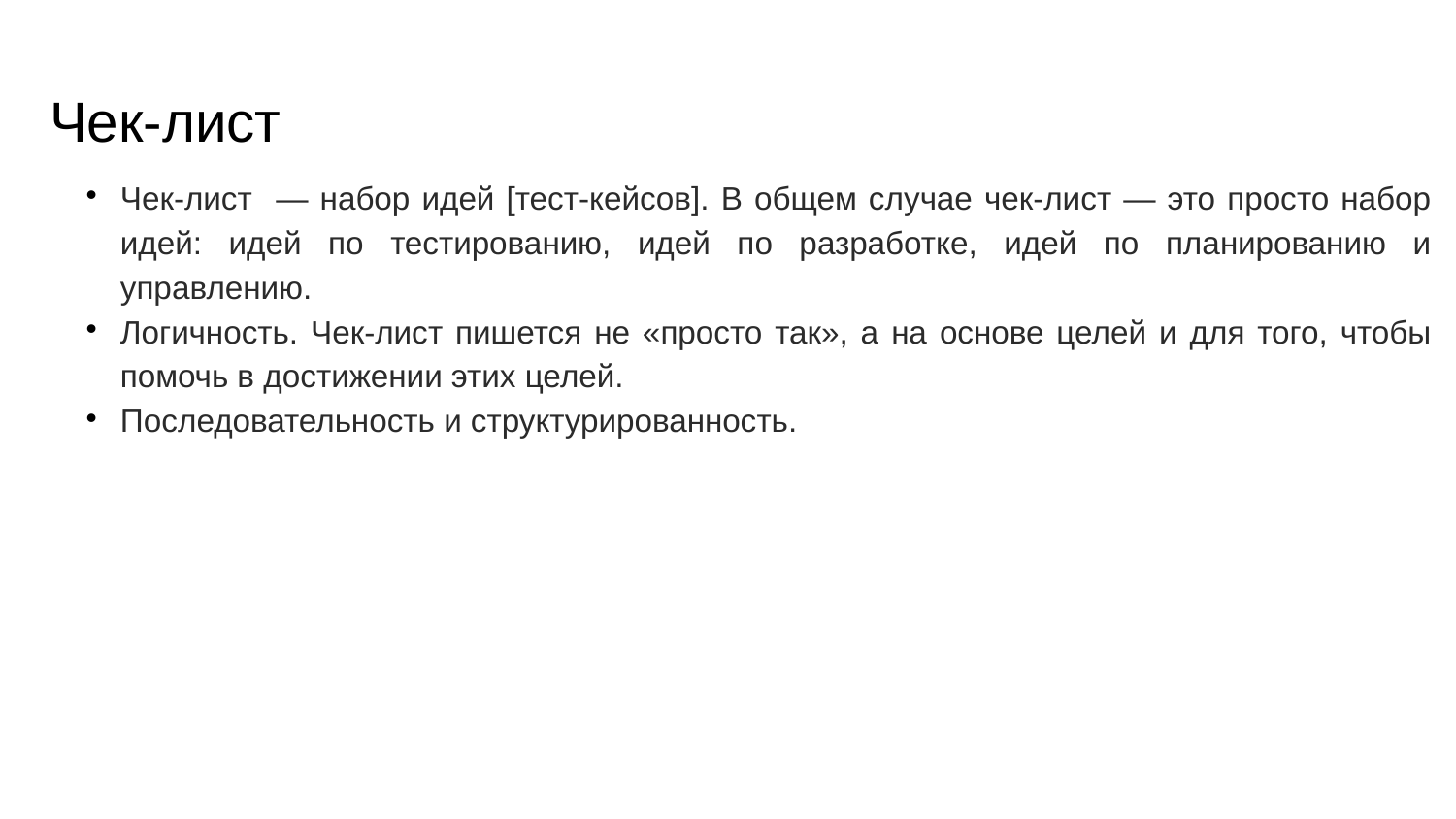

Чек-лист
Чек-лист  — набор идей [тест-кейсов]. В общем случае чек-лист — это просто набор идей: идей по тестированию, идей по разработке, идей по планированию и управлению.
Логичность. Чек-лист пишется не «просто так», а на основе целей и для того, чтобы помочь в достижении этих целей.
Последовательность и структурированность.